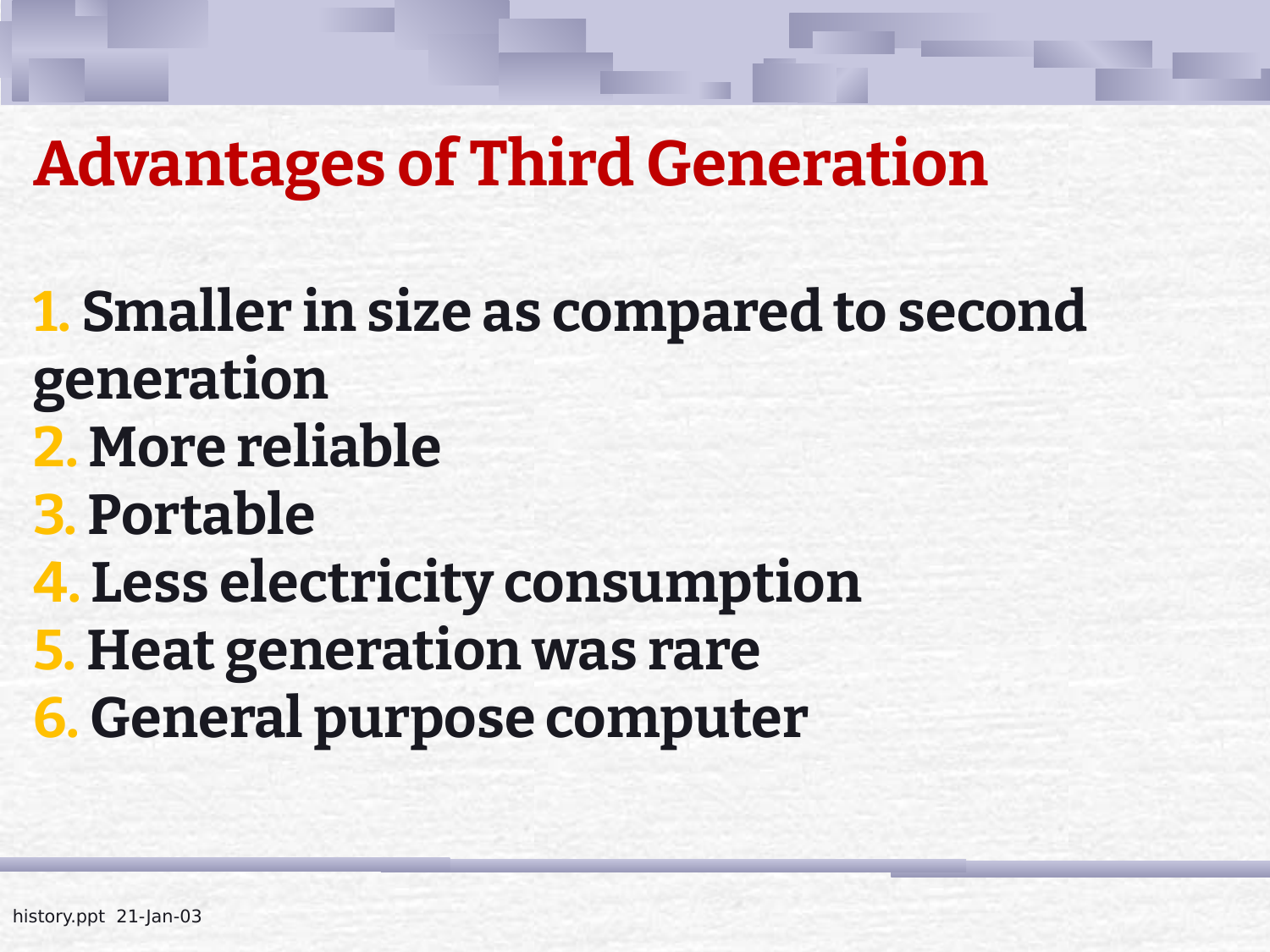

Advantages of Third Generation

1. Smaller in size as compared to second generation
2. More reliable
3. Portable
4. Less electricity consumption
5. Heat generation was rare
6. General purpose computer